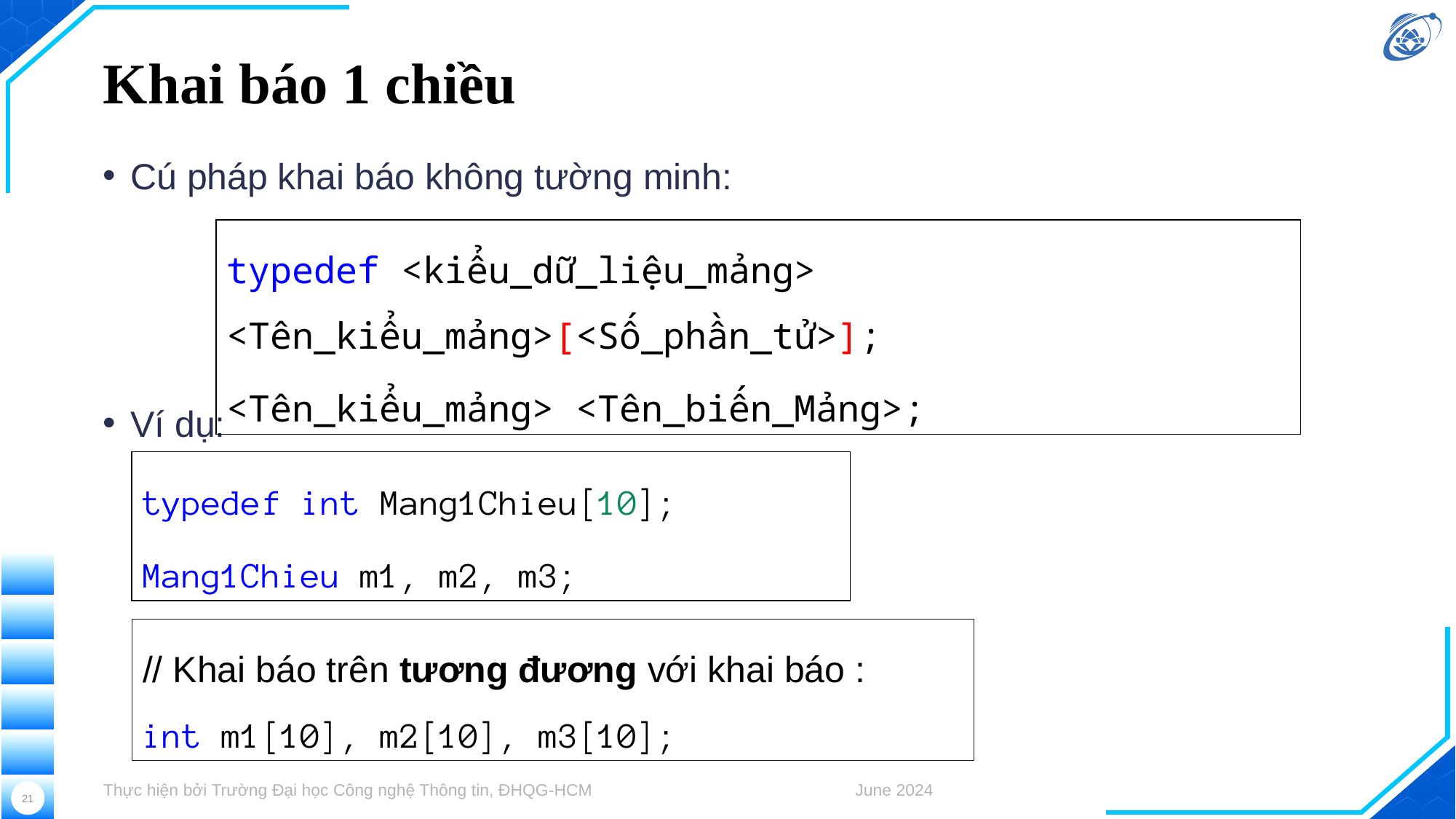

# Khai báo 1 chiều
Cú pháp khai báo không tường minh:

Ví dụ:
typedef <kiểu_dữ_liệu_mảng> <Tên_kiểu_mảng>[<Số_phần_tử>];
<Tên_kiểu_mảng> <Tên_biến_Mảng>;
typedef int Mang1Chieu[10];
Mang1Chieu m1, m2, m3;
// Khai báo trên tương đương với khai báo :
int m1[10], m2[10], m3[10];
Thực hiện bởi Trường Đại học Công nghệ Thông tin, ĐHQG-HCM
June 2024
21